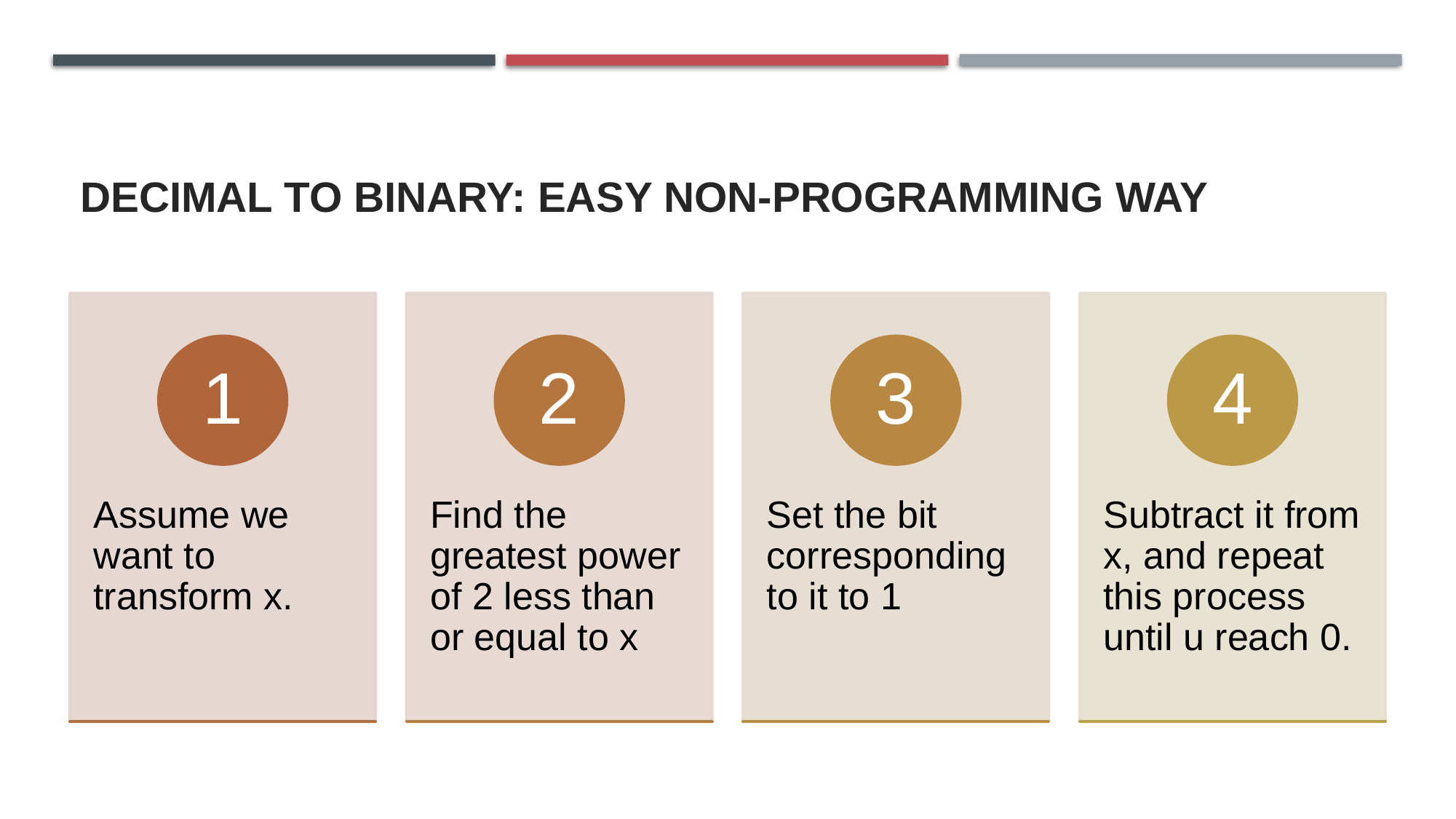

# Decimal to binary: Easy non-programming way
Assume we want to transform x.
1
Find the greatest power of 2 less than or equal to x
2
Set the bit corresponding to it to 1
3
Subtract it from x, and repeat this process until u reach 0.
4